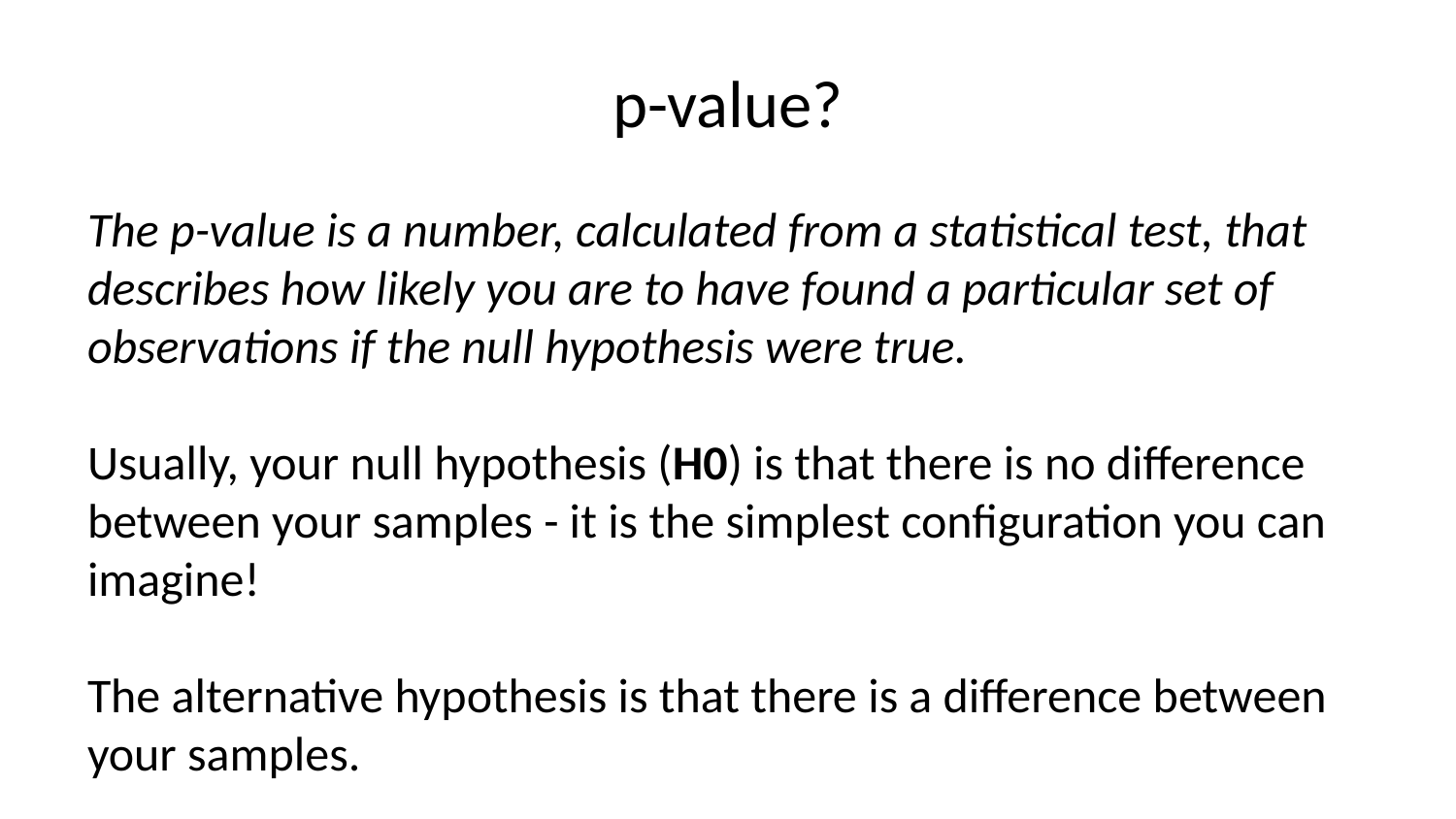

# p-value?
The p-value is a number, calculated from a statistical test, that describes how likely you are to have found a particular set of observations if the null hypothesis were true.
Usually, your null hypothesis (H0) is that there is no difference between your samples - it is the simplest configuration you can imagine!
The alternative hypothesis is that there is a difference between your samples.